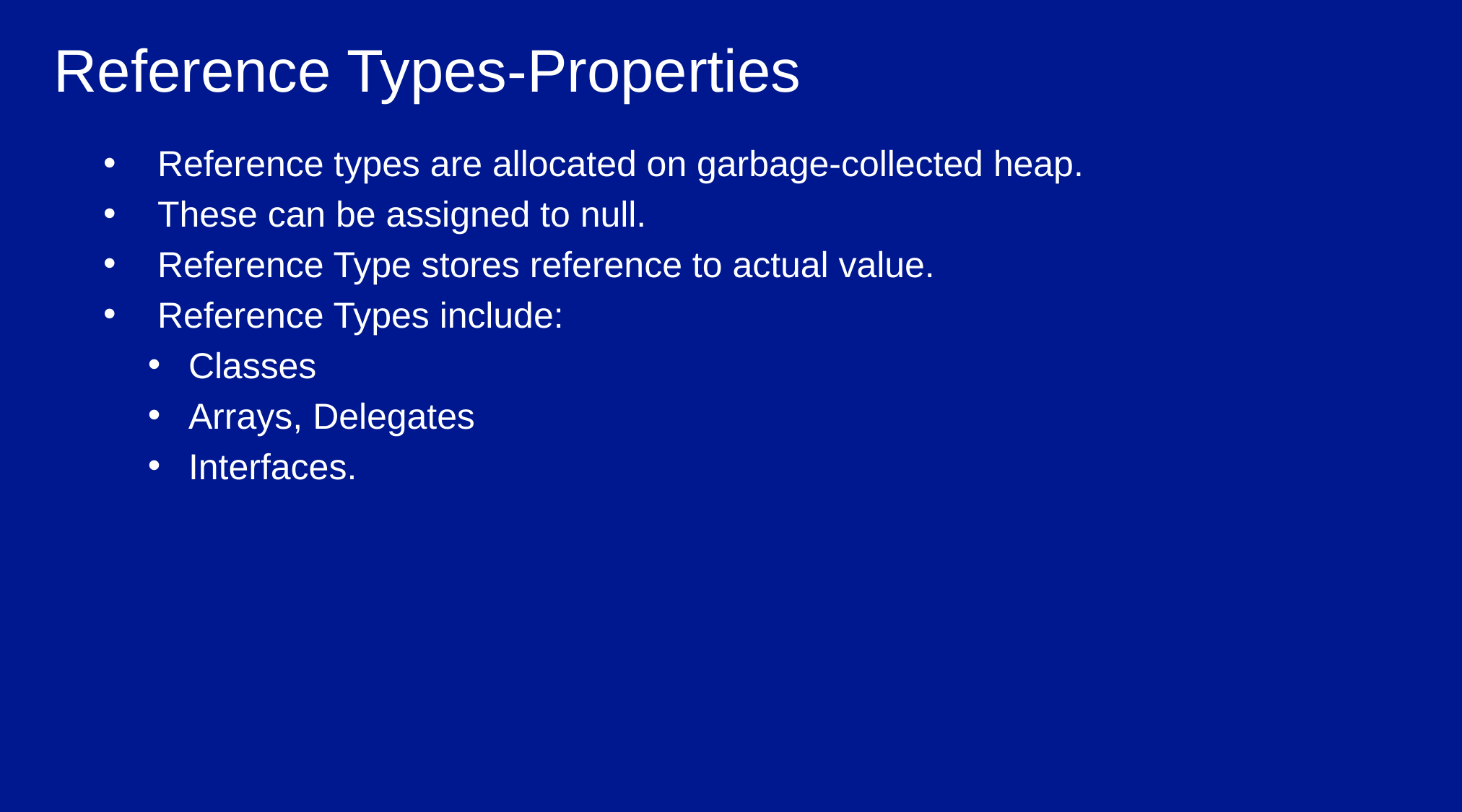

# Reference Types-Properties
Reference types are allocated on garbage-collected heap.
These can be assigned to null.
Reference Type stores reference to actual value.
Reference Types include:
Classes
Arrays, Delegates
Interfaces.